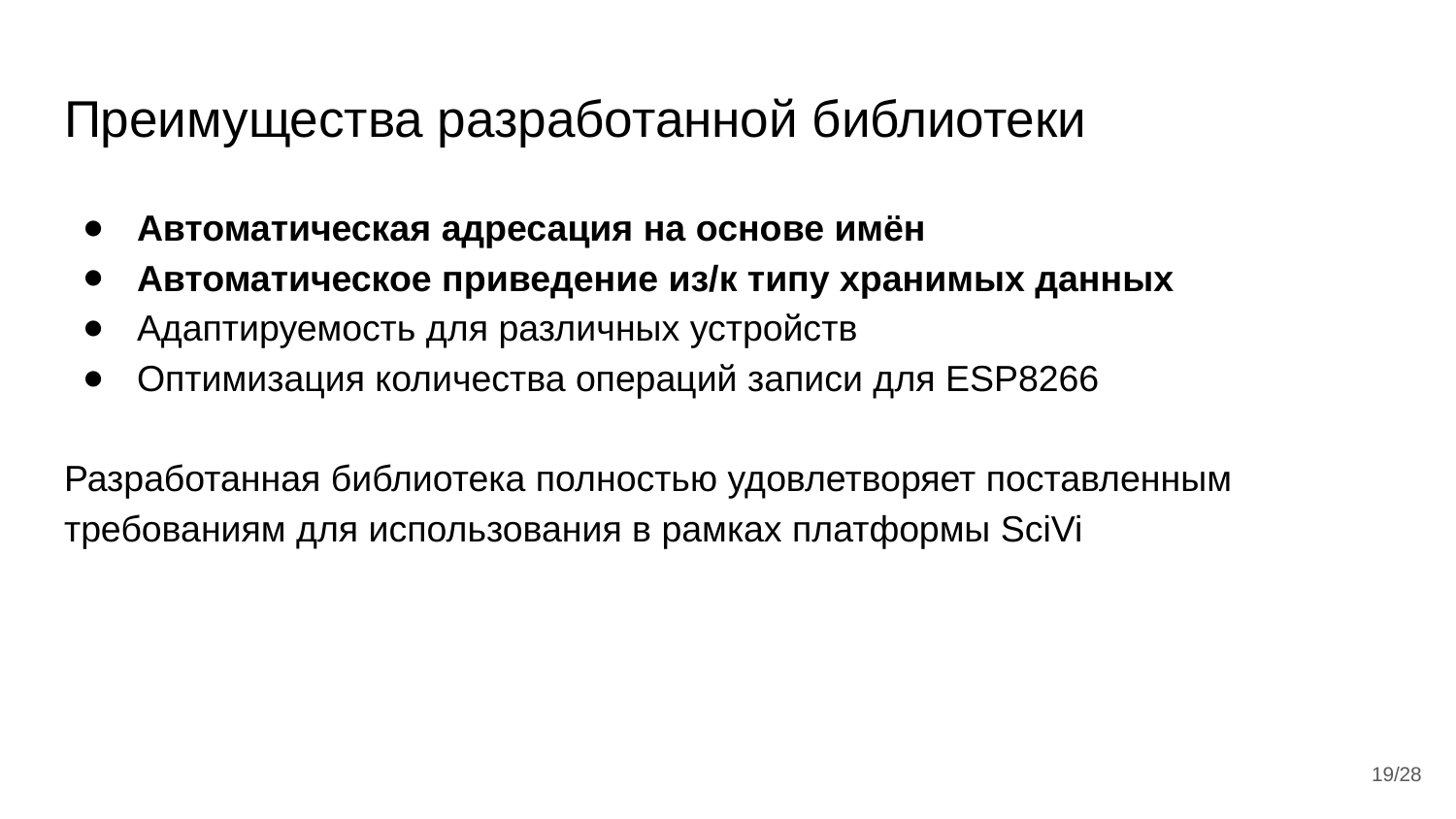

# Преимущества разработанной библиотеки
Автоматическая адресация на основе имён
Автоматическое приведение из/к типу хранимых данных
Адаптируемость для различных устройств
Оптимизация количества операций записи для ESP8266

Разработанная библиотека полностью удовлетворяет поставленным требованиям для использования в рамках платформы SciVi
19/28